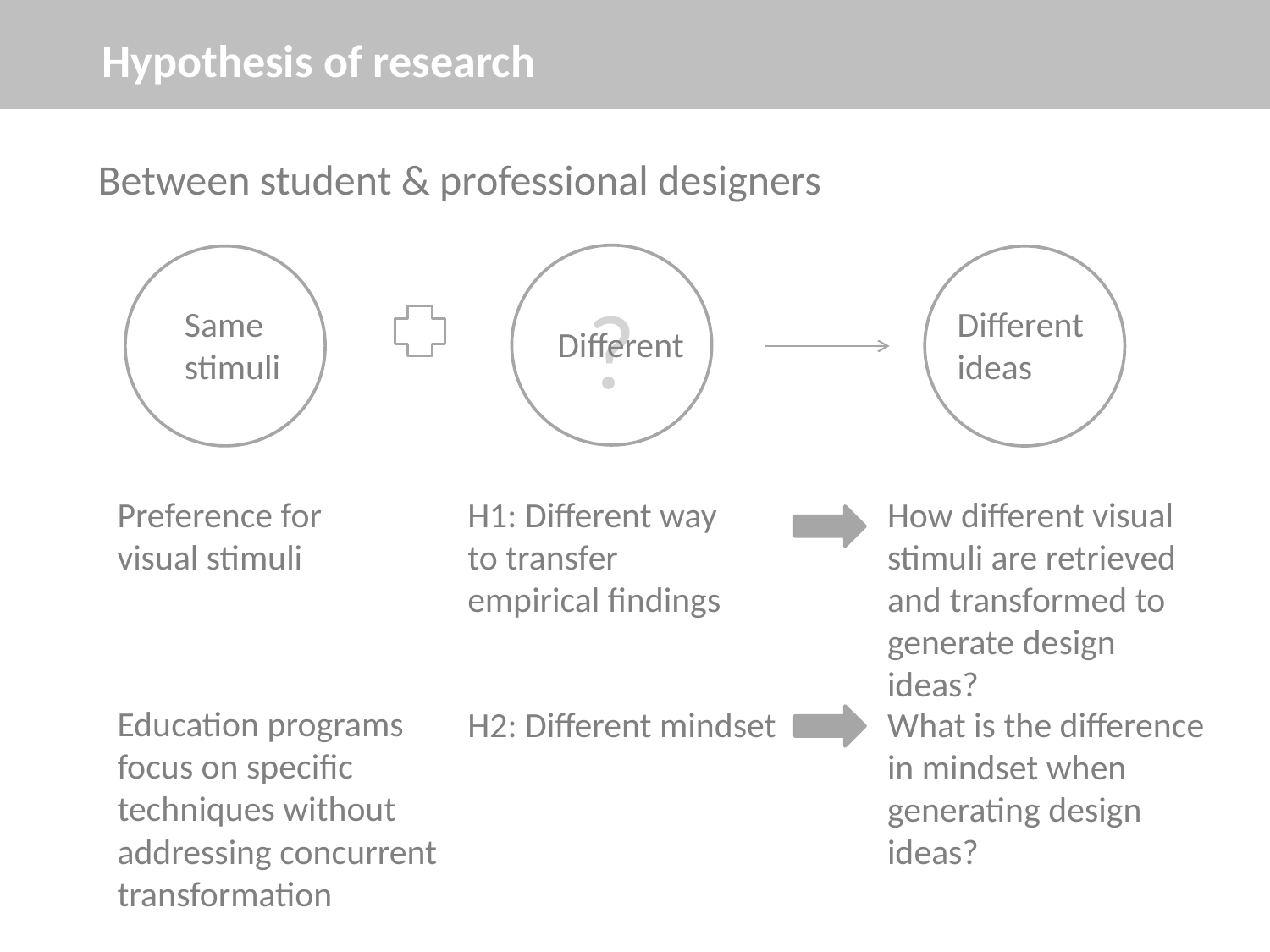

Hypothesis of research
Between student & professional designers

?
Same stimuli
Different ideas

Different
Preference for
visual stimuli
H1: Different way to transfer empirical findings
How different visual stimuli are retrieved and transformed to generate design ideas?

H2: Different mindset
What is the difference in mindset when generating design ideas?
Education programs focus on specific techniques without addressing concurrent transformation